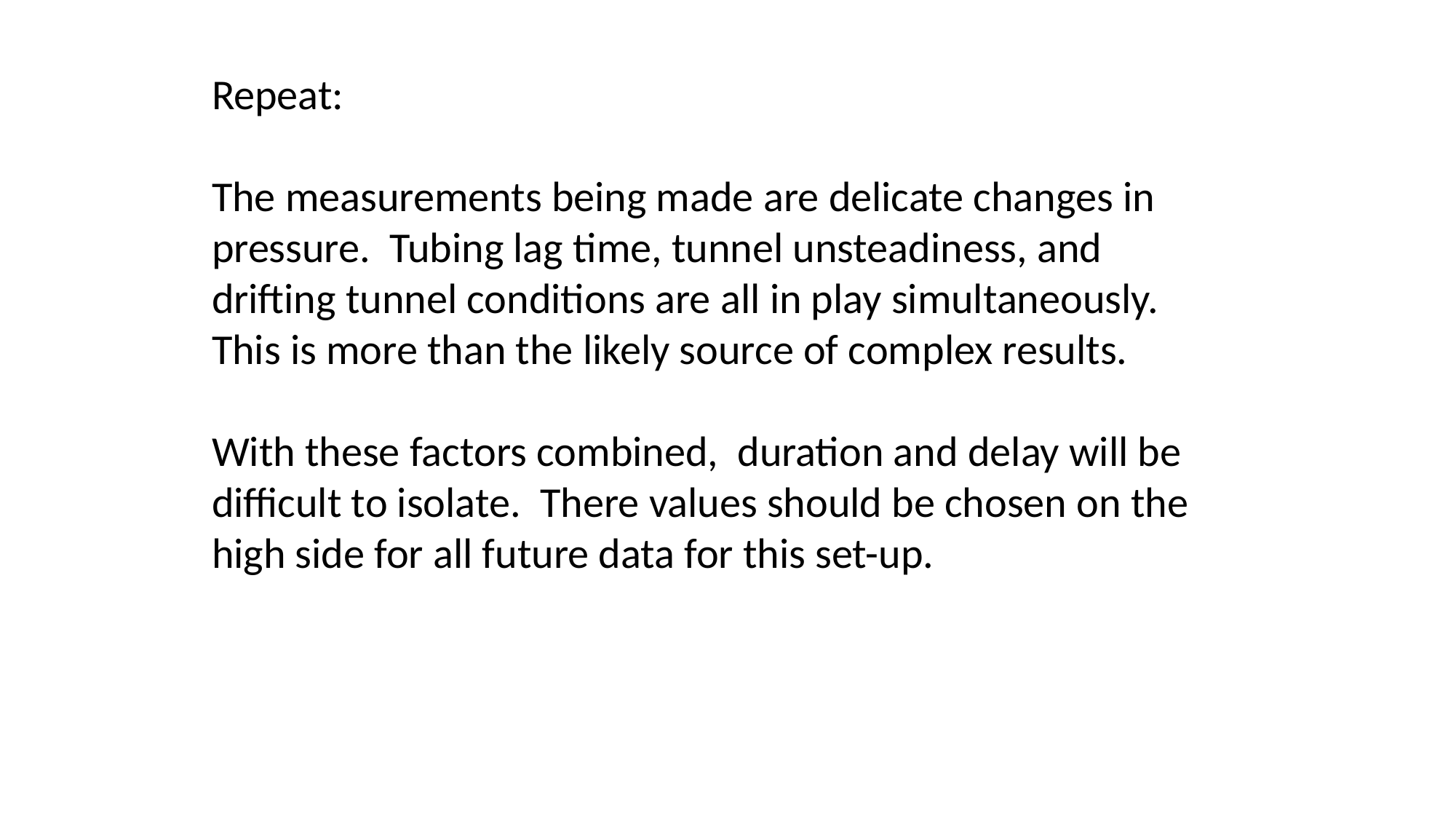

Repeat:

The measurements being made are delicate changes in pressure.  Tubing lag time, tunnel unsteadiness, and drifting tunnel conditions are all in play simultaneously.  This is more than the likely source of complex results.

With these factors combined,  duration and delay will be difficult to isolate.  There values should be chosen on the high side for all future data for this set-up.